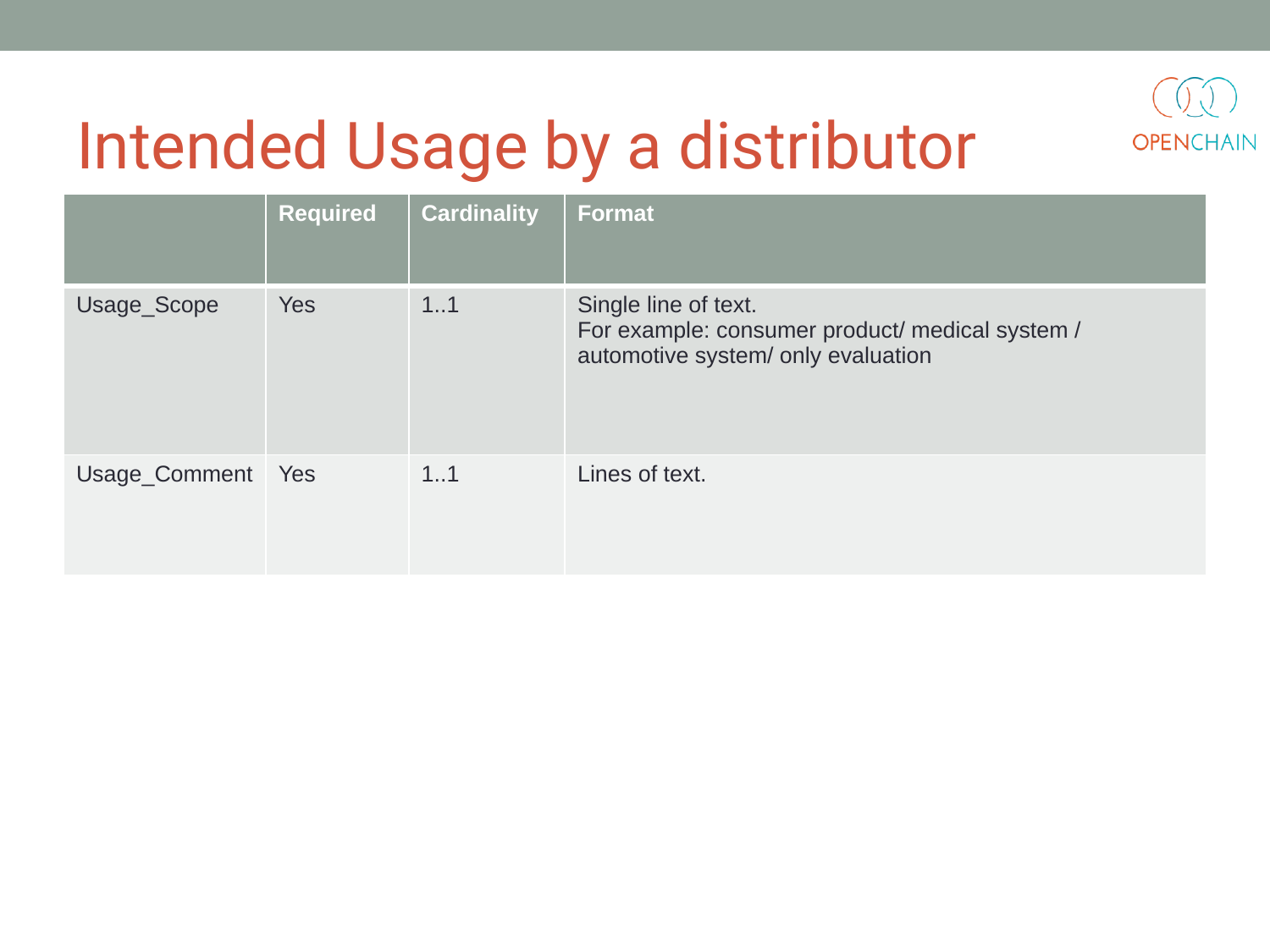

# Intended Usage by a distributor
|  | Required | Cardinality | Format |
| --- | --- | --- | --- |
| Usage\_Scope | Yes | 1..1 | Single line of text. For example: consumer product/ medical system / automotive system/ only evaluation |
| Usage\_Comment | Yes | 1..1 | Lines of text. |